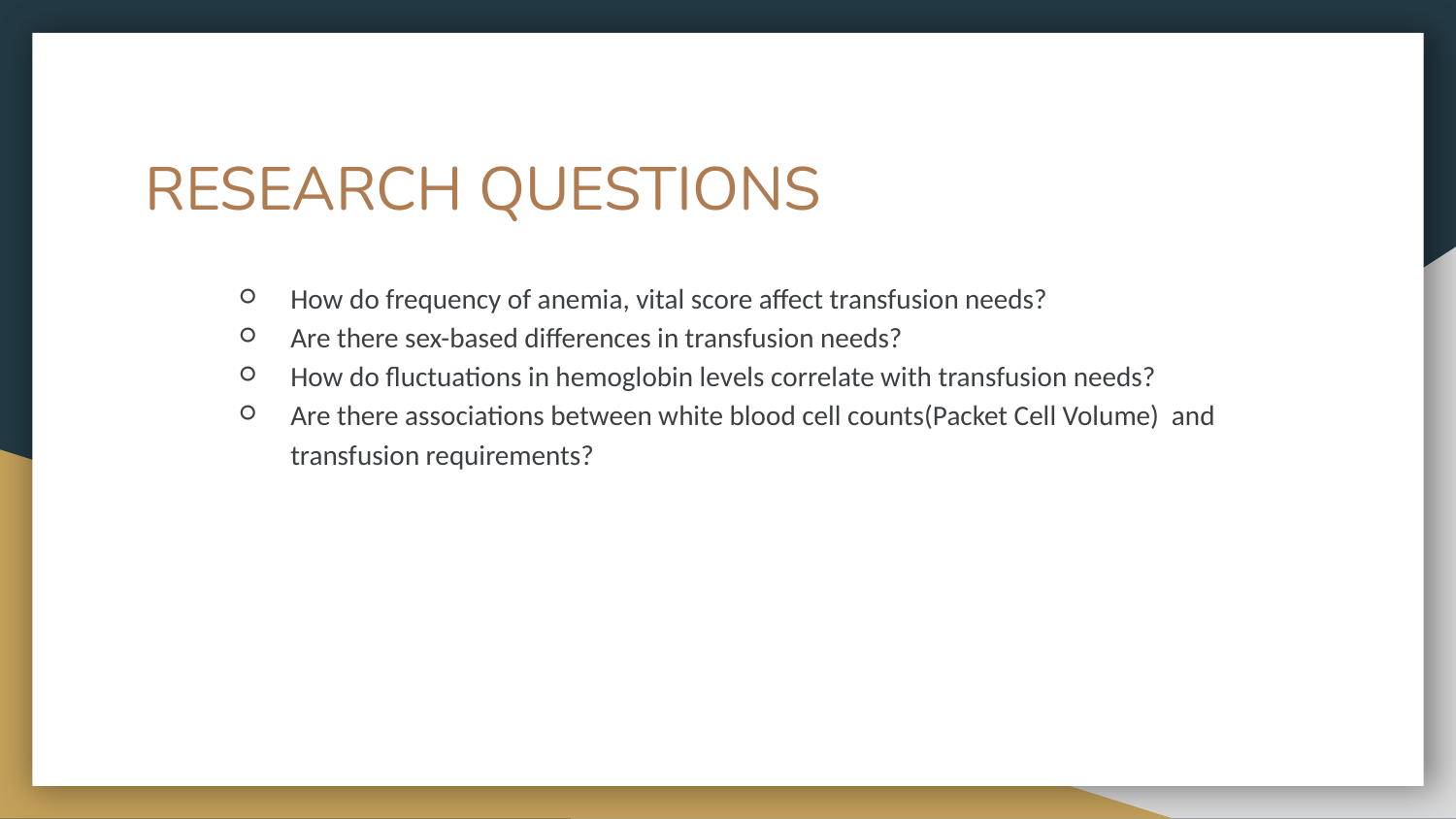

# RESEARCH QUESTIONS

How do frequency of anemia, vital score affect transfusion needs?
Are there sex-based differences in transfusion needs?
How do fluctuations in hemoglobin levels correlate with transfusion needs?
Are there associations between white blood cell counts(Packet Cell Volume)  and transfusion requirements?